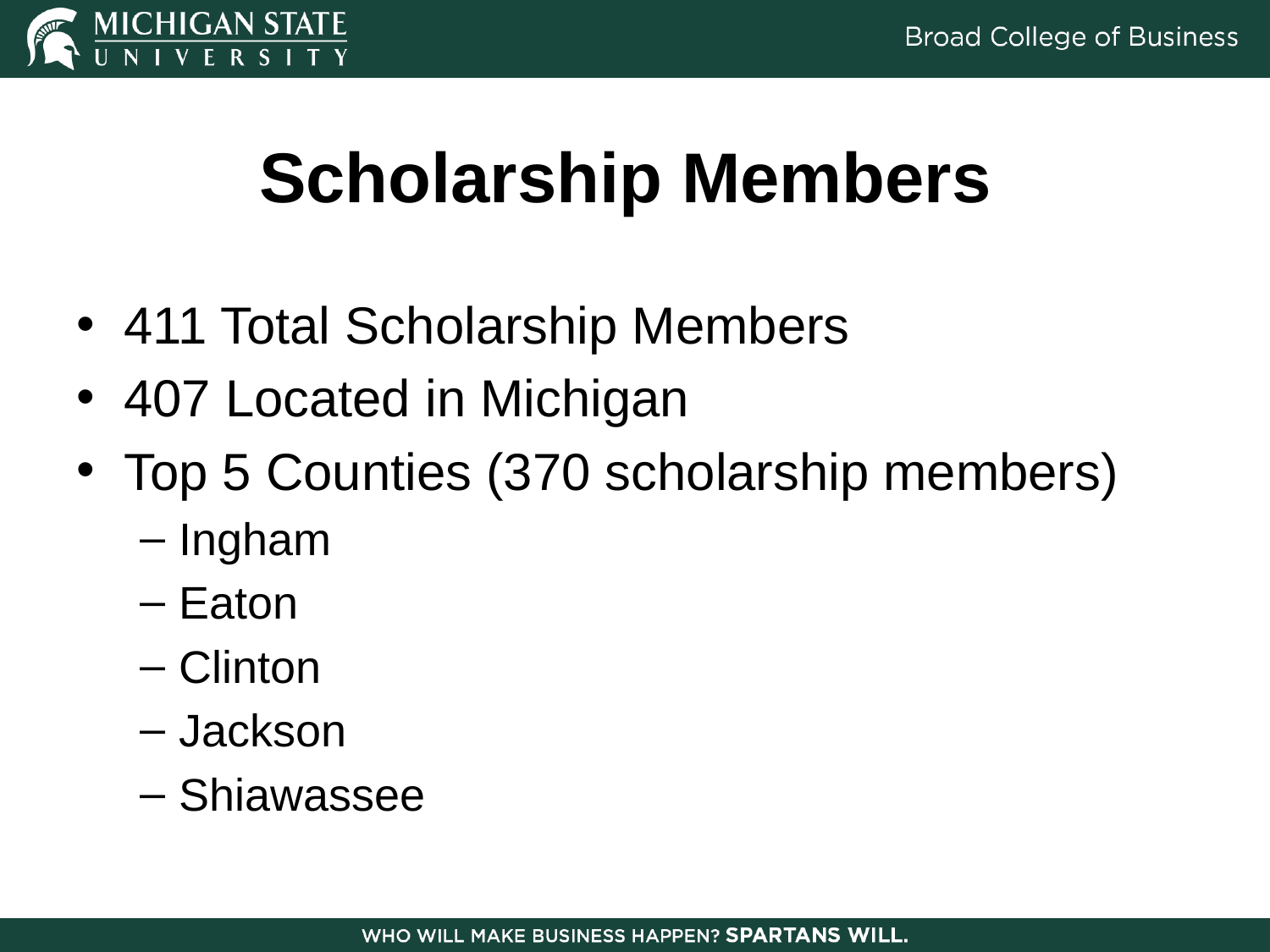

# Scholarship Members
411 Total Scholarship Members
407 Located in Michigan
Top 5 Counties (370 scholarship members)
Ingham
Eaton
Clinton
Jackson
Shiawassee